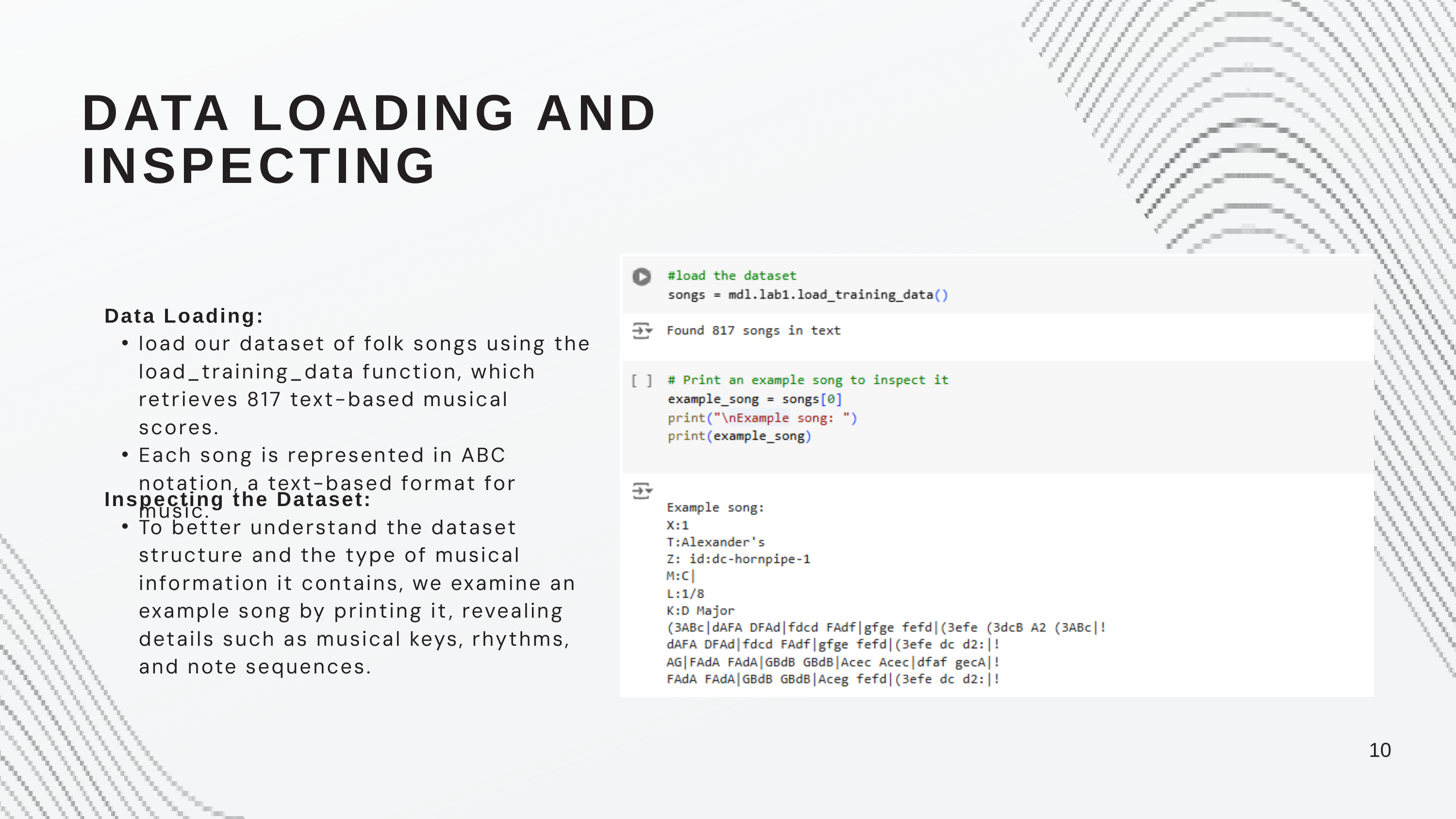

DATA LOADING AND INSPECTING

Data Loading:
load our dataset of folk songs using the load_training_data function, which retrieves 817 text-based musical scores.
Each song is represented in ABC notation, a text-based format for music.

Inspecting the Dataset:
To better understand the dataset structure and the type of musical information it contains, we examine an example song by printing it, revealing details such as musical keys, rhythms, and note sequences.
10